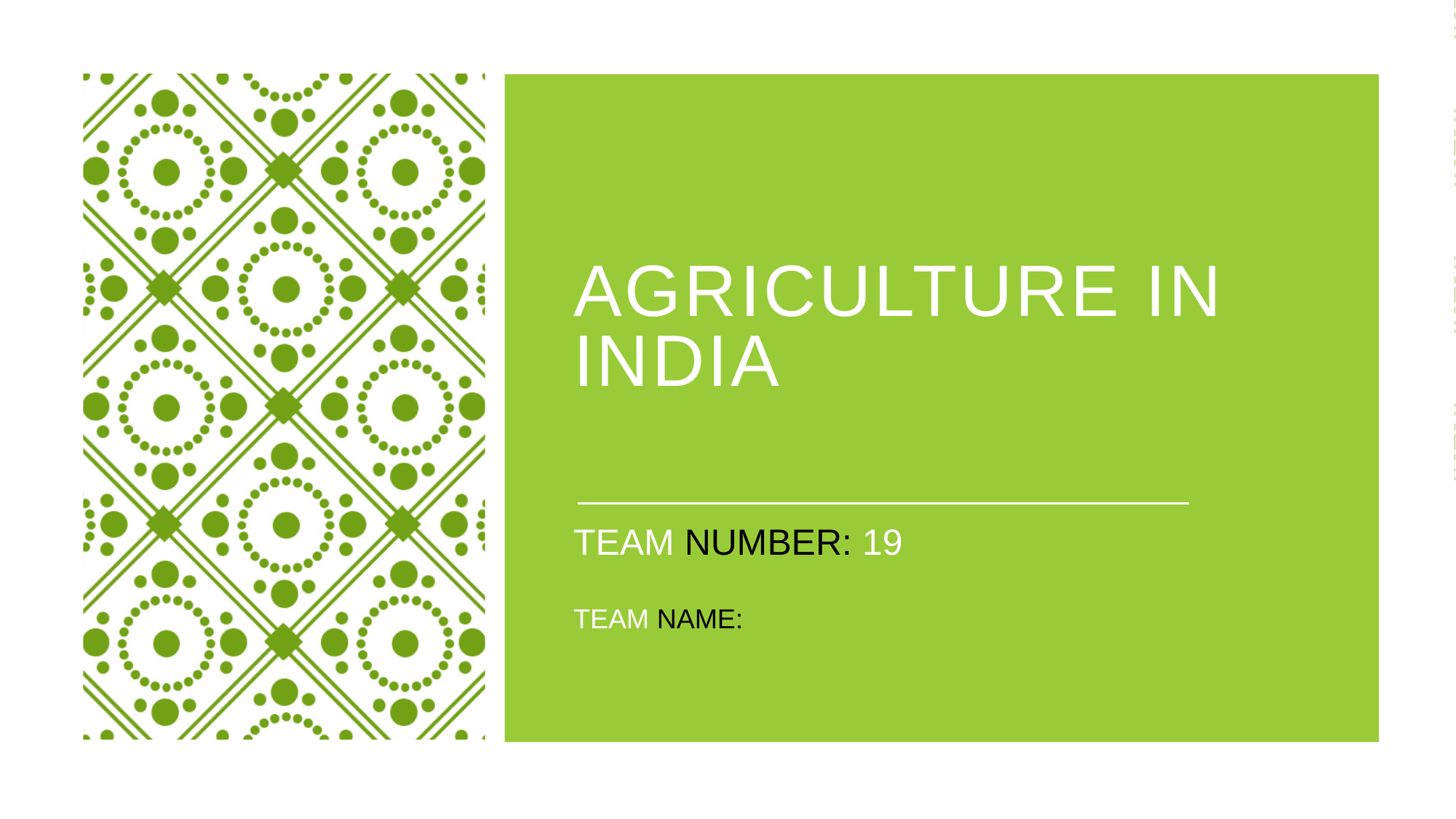

# Agriculture in india
TEAM NUMBER: 19

TEAM NAME: